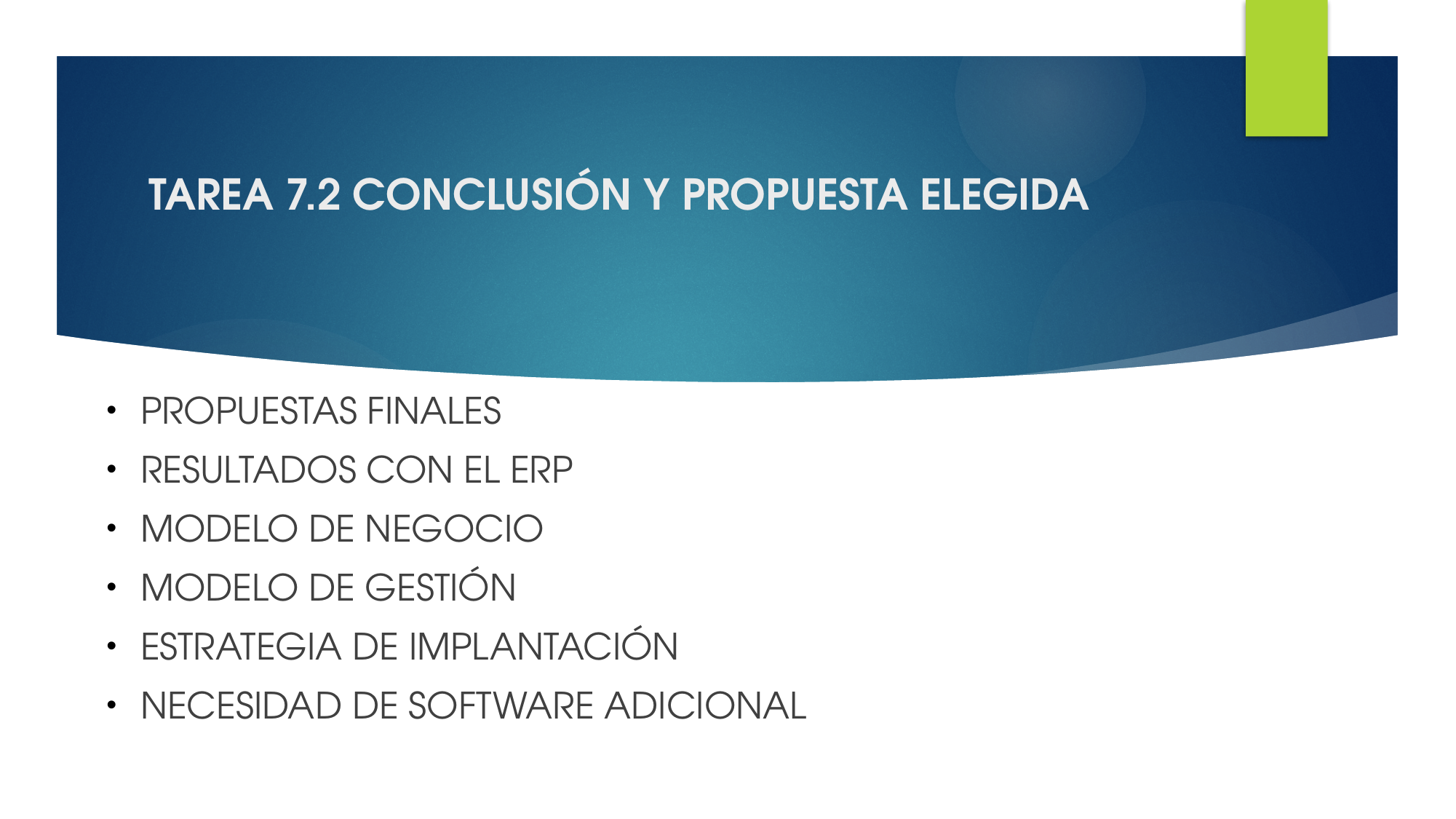

# tarea 7.2 conclusión y propuesta elegida
PROPUESTAS FINALES
RESULTADOS CON EL ERP
MODELO DE NEGOCIO
MODELO DE GESTIÓN
ESTRATEGIA DE IMPLANTACIÓN
NECESIDAD DE SOFTWARE ADICIONAL